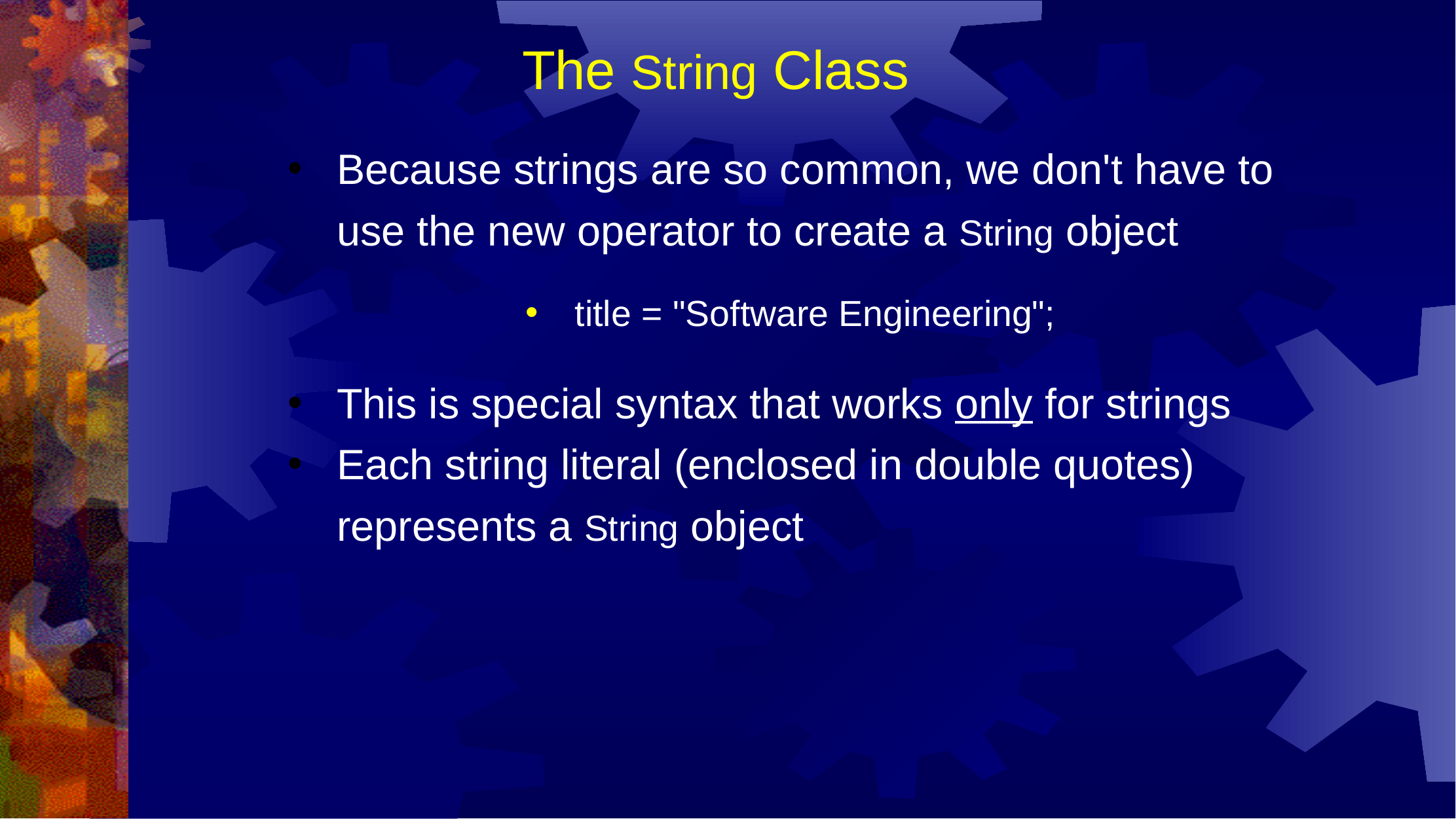

The String Class
Because strings are so common, we don't have to use the new operator to create a String object
title = "Software Engineering";
This is special syntax that works only for strings
Each string literal (enclosed in double quotes) represents a String object